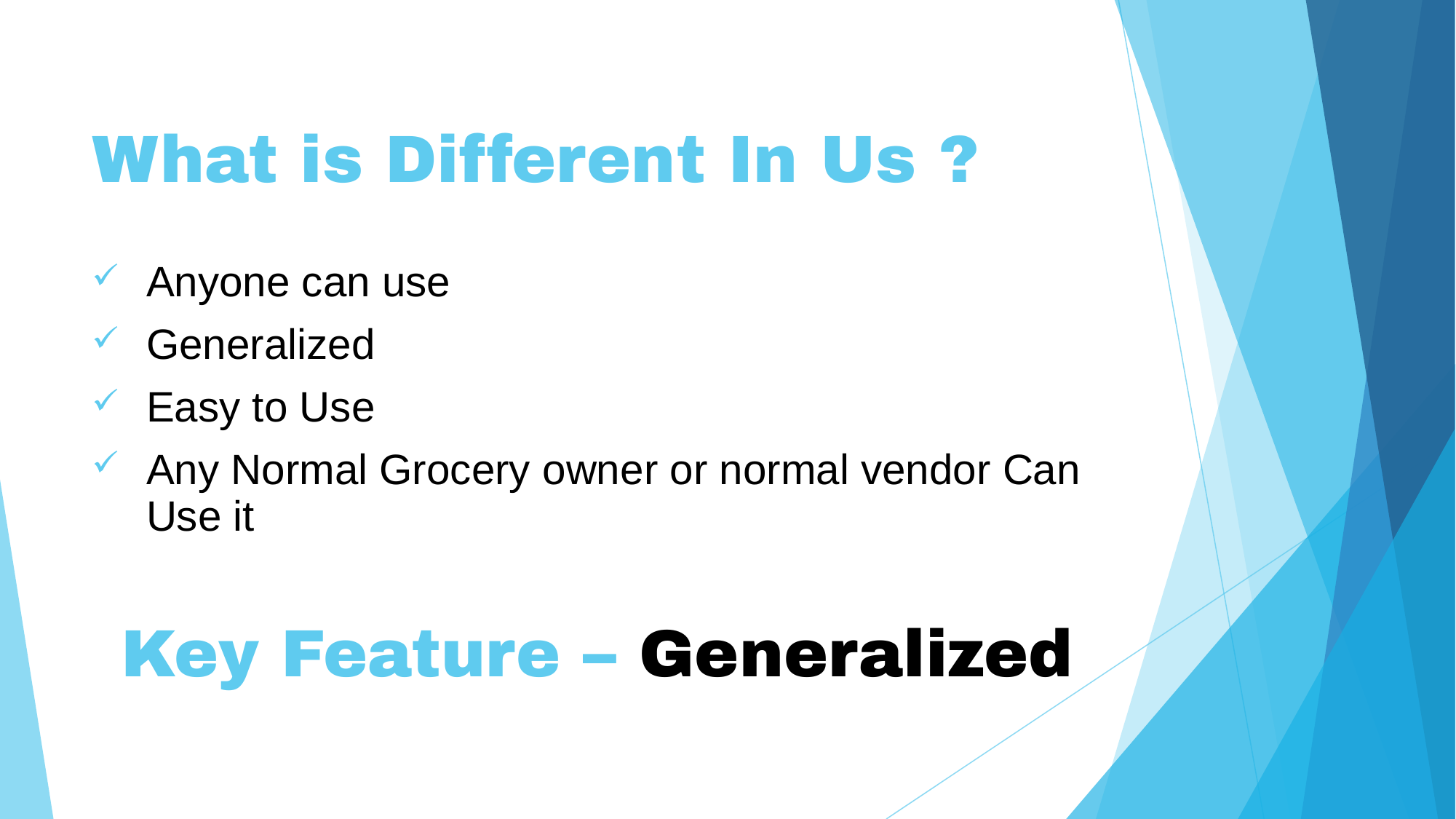

# What is Different In Us ?
Anyone can use
Generalized
Easy to Use
Any Normal Grocery owner or normal vendor Can Use it

Key Feature – Generalized